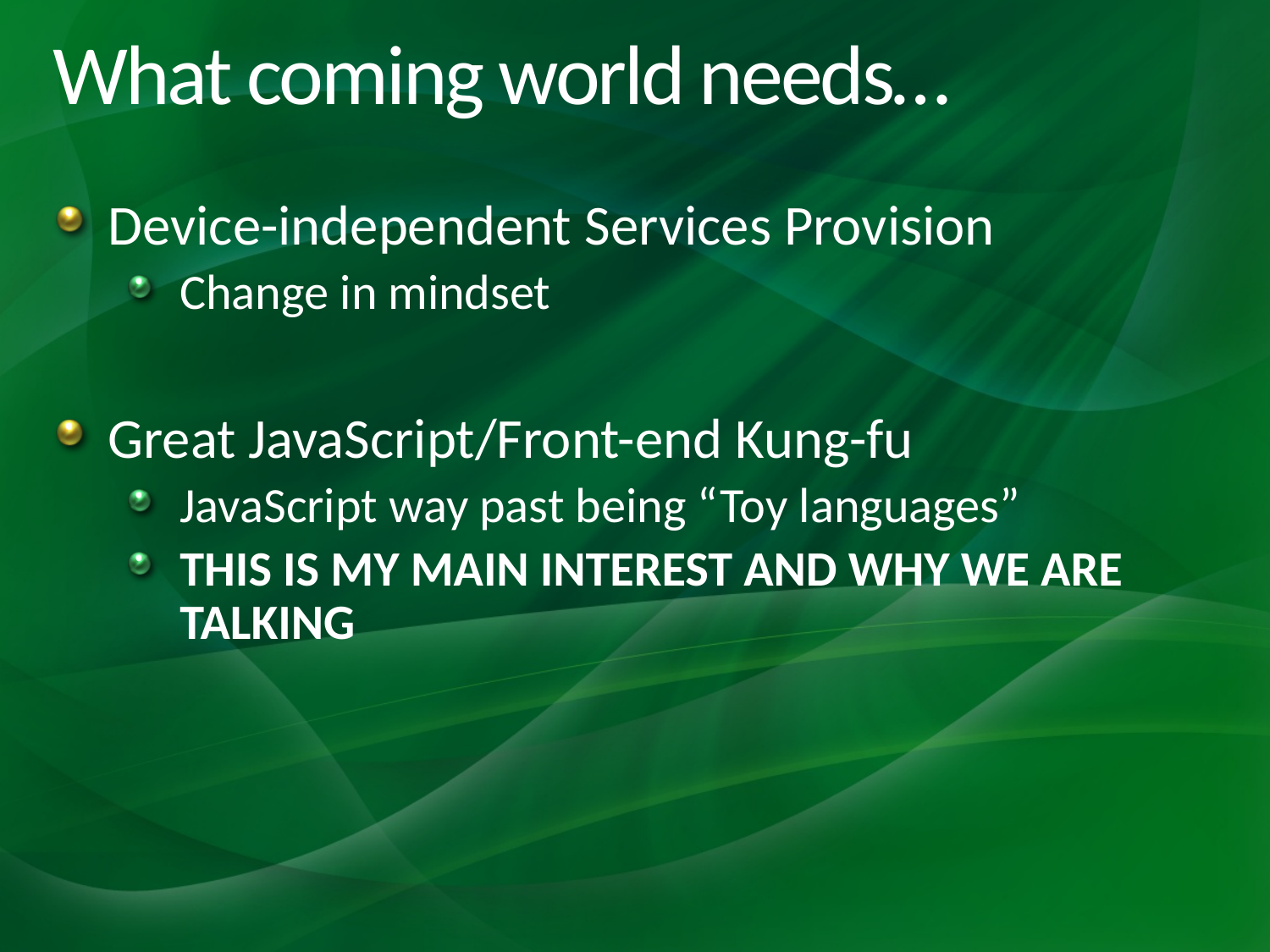

# What coming world needs…
Device-independent Services Provision
Change in mindset

Great JavaScript/Front-end Kung-fu
JavaScript way past being “Toy languages”
THIS IS MY MAIN INTEREST AND WHY WE ARE TALKING